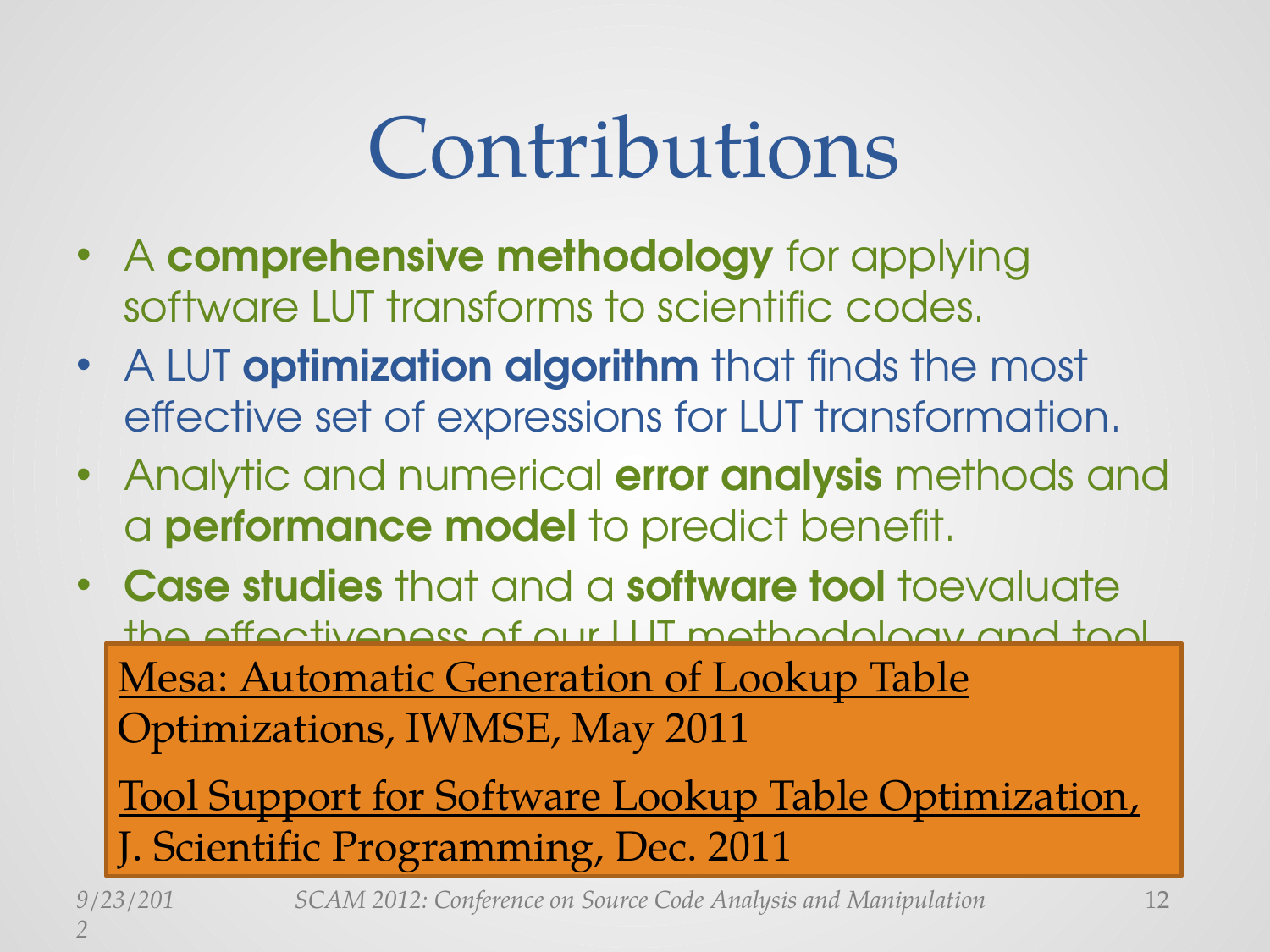

# Contributions
A comprehensive methodology for applying software LUT transforms to scientific codes.
A LUT optimization algorithm that finds the most effective set of expressions for LUT transformation.
Analytic and numerical error analysis methods and a performance model to predict benefit.
Case studies that and a software tool toevaluate the effectiveness of our LUT methodology and tool.
Mesa: Automatic Generation of Lookup Table Optimizations, IWMSE, May 2011

Tool Support for Software Lookup Table Optimization, J. Scientific Programming, Dec. 2011